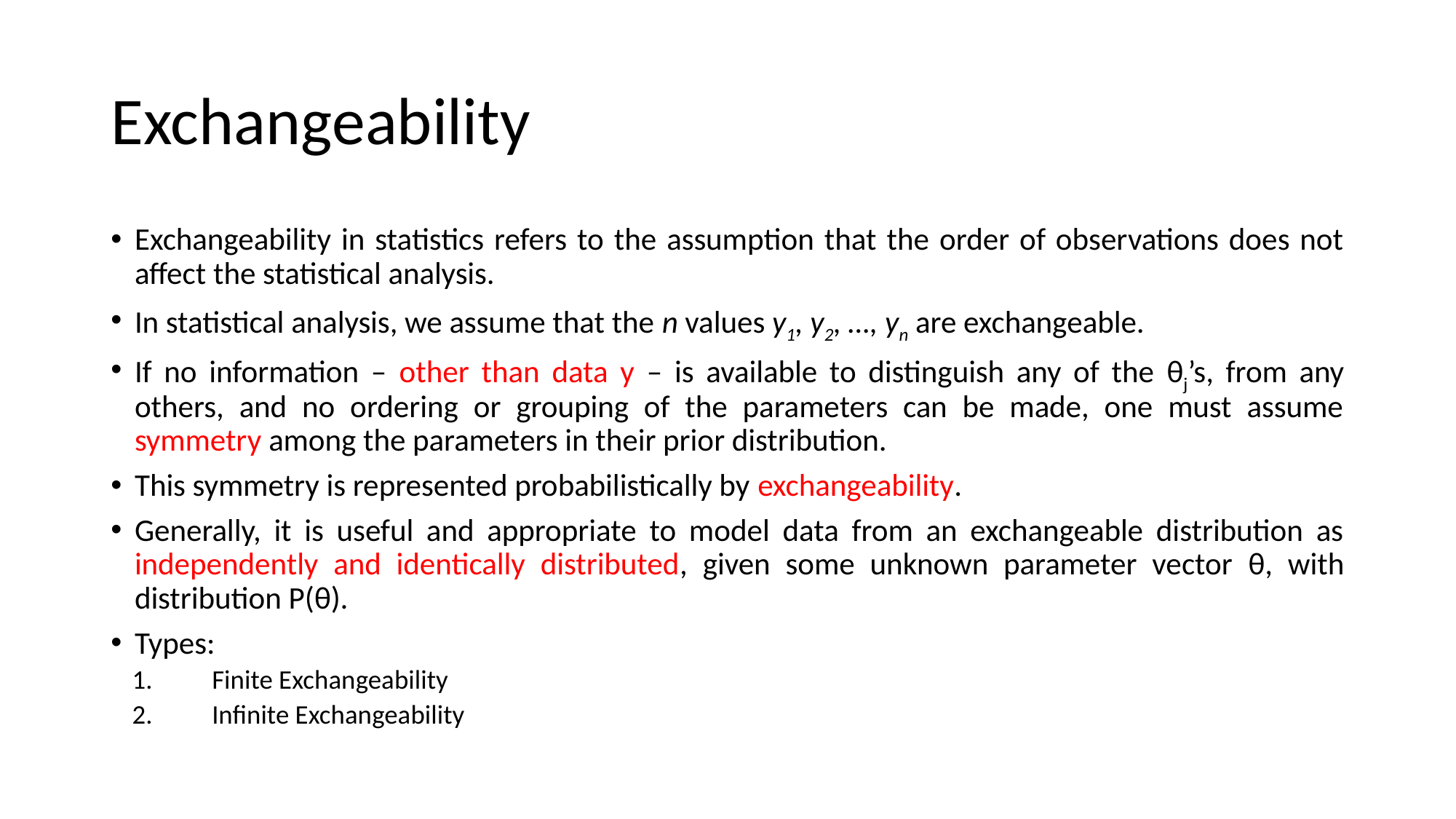

# Exchangeability
Exchangeability in statistics refers to the assumption that the order of observations does not affect the statistical analysis.
In statistical analysis, we assume that the n values y1, y2, …, yn are exchangeable.
If no information – other than data y – is available to distinguish any of the θj’s, from any others, and no ordering or grouping of the parameters can be made, one must assume symmetry among the parameters in their prior distribution.
This symmetry is represented probabilistically by exchangeability.
Generally, it is useful and appropriate to model data from an exchangeable distribution as independently and identically distributed, given some unknown parameter vector θ, with distribution P(θ).
Types:
Finite Exchangeability
Infinite Exchangeability